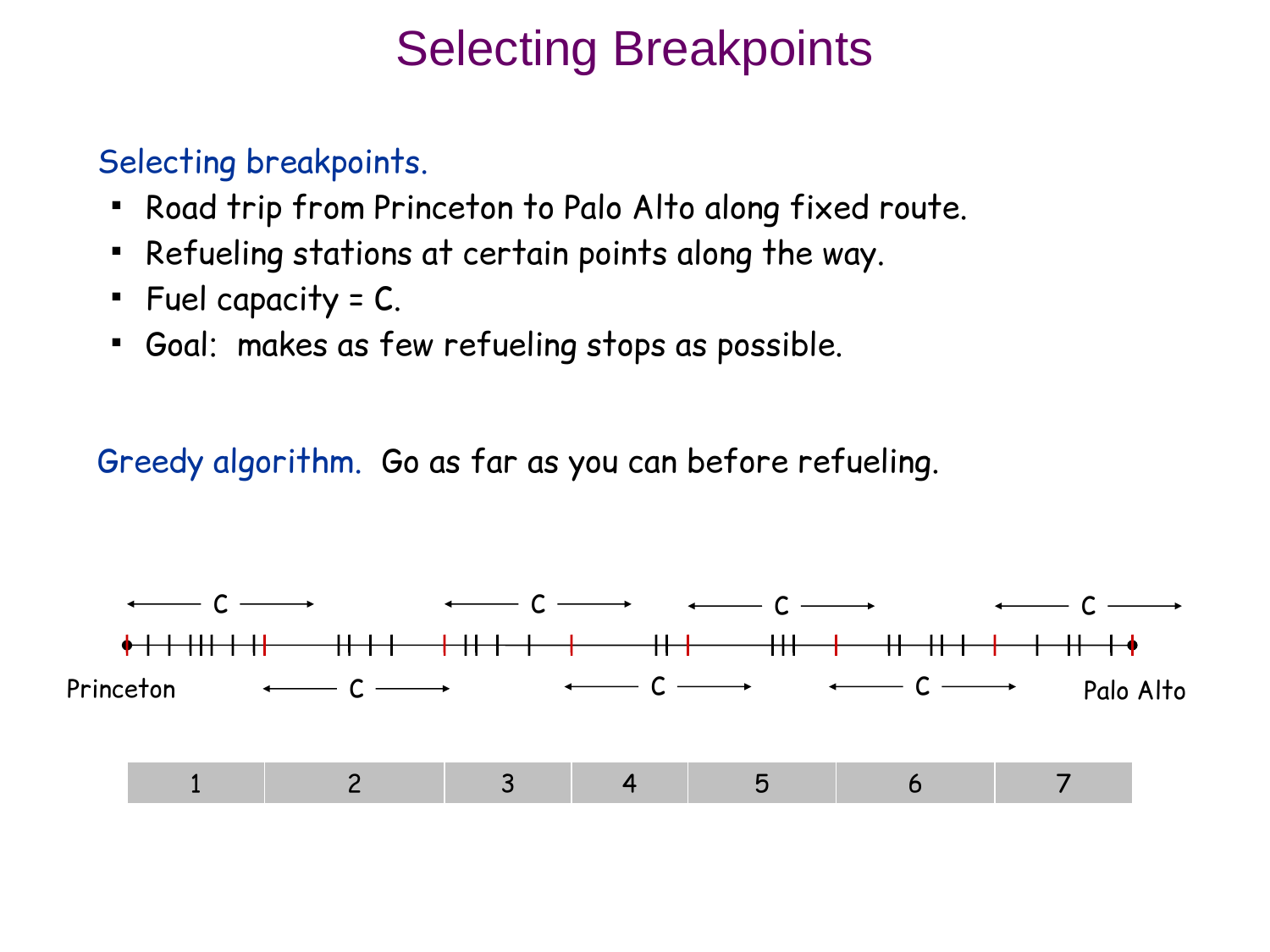

# Selecting Breakpoints
Selecting breakpoints.
Road trip from Princeton to Palo Alto along fixed route.
Refueling stations at certain points along the way.
Fuel capacity = C.
Goal:  makes as few refueling stops as possible.

Greedy algorithm.  Go as far as you can before refueling.
C

C

C

C

C

C

Princeton
C

Palo Alto
1
2
3
4
5
6
7